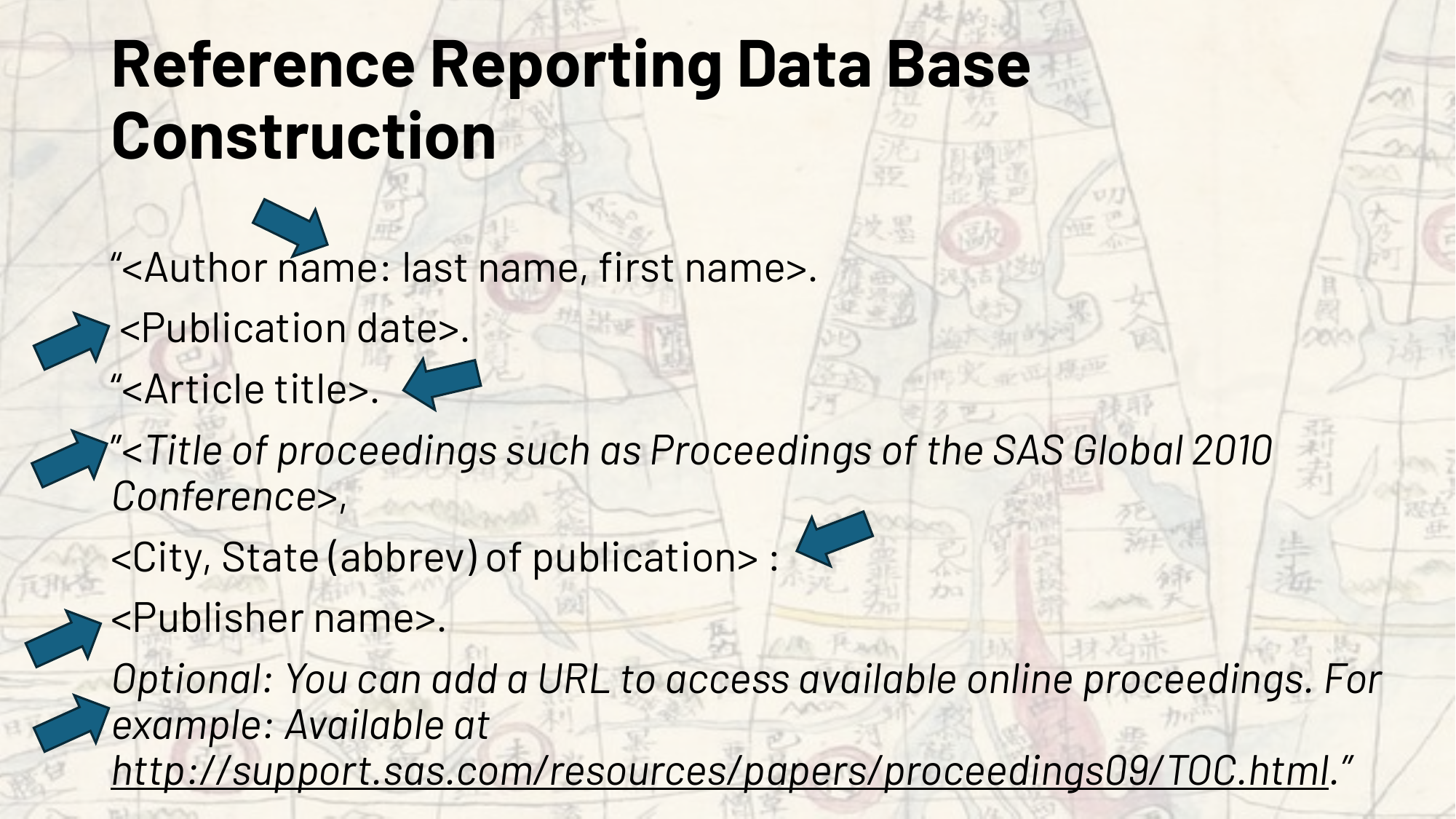

# Reference Reporting Data Base Construction

“<Author name: last name, first name>.
 <Publication date>.
“<Article title>.
”<Title of proceedings such as Proceedings of the SAS Global 2010 Conference>,
<City, State (abbrev) of publication> :
<Publisher name>.
Optional: You can add a URL to access available online proceedings. For example: Available at http://support.sas.com/resources/papers/proceedings09/TOC.html.”